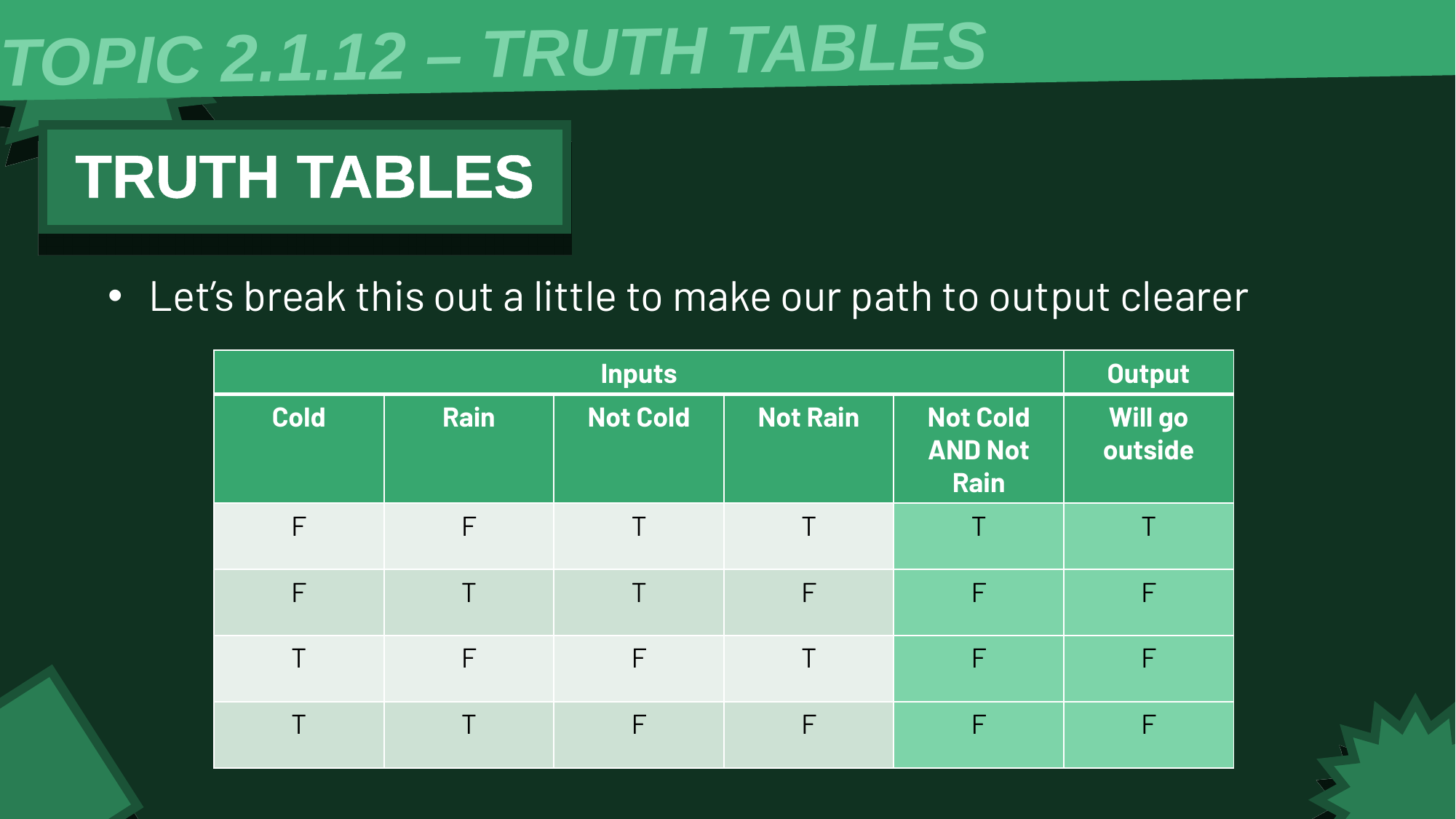

TOPIC 2.1.12 – TRUTH TABLES

TRUTH TABLES
Let’s break this out a little to make our path to output clearer
| Inputs |  |  |  |  | Output |
| --- | --- | --- | --- | --- | --- |
| Cold | Rain | Not Cold | Not Rain | Not Cold AND Not Rain | Will go outside |
| F | F | T | T | T | T |
| F | T | T | F | F | F |
| T | F | F | T | F | F |
| T | T | F | F | F | F |